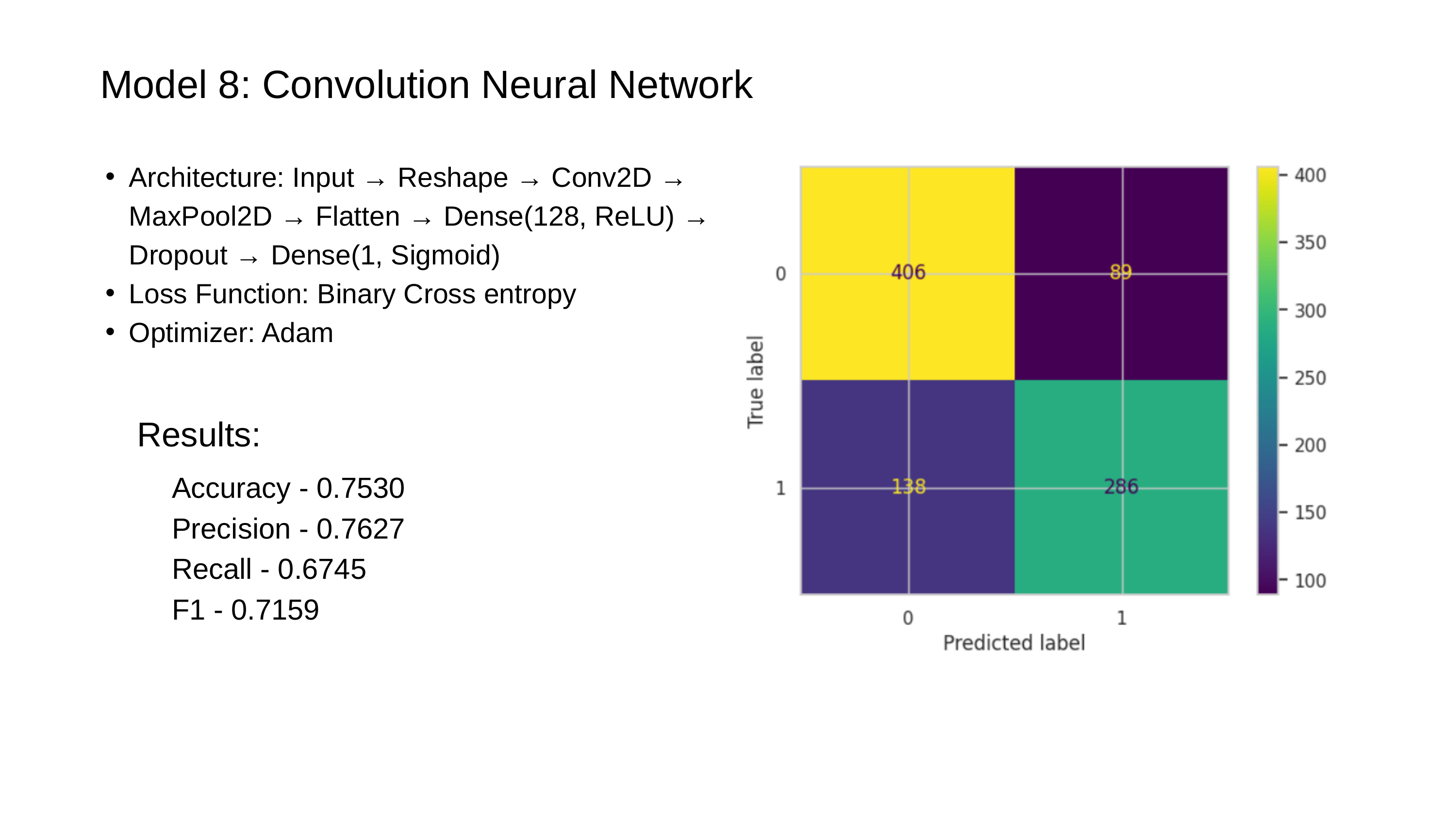

Model 8: Convolution Neural Network
Architecture: Input → Reshape → Conv2D → MaxPool2D → Flatten → Dense(128, ReLU) → Dropout → Dense(1, Sigmoid)
Loss Function: Binary Cross entropy
Optimizer: Adam

Results:
Accuracy - 0.7530
Precision - 0.7627
Recall - 0.6745
F1 - 0.7159